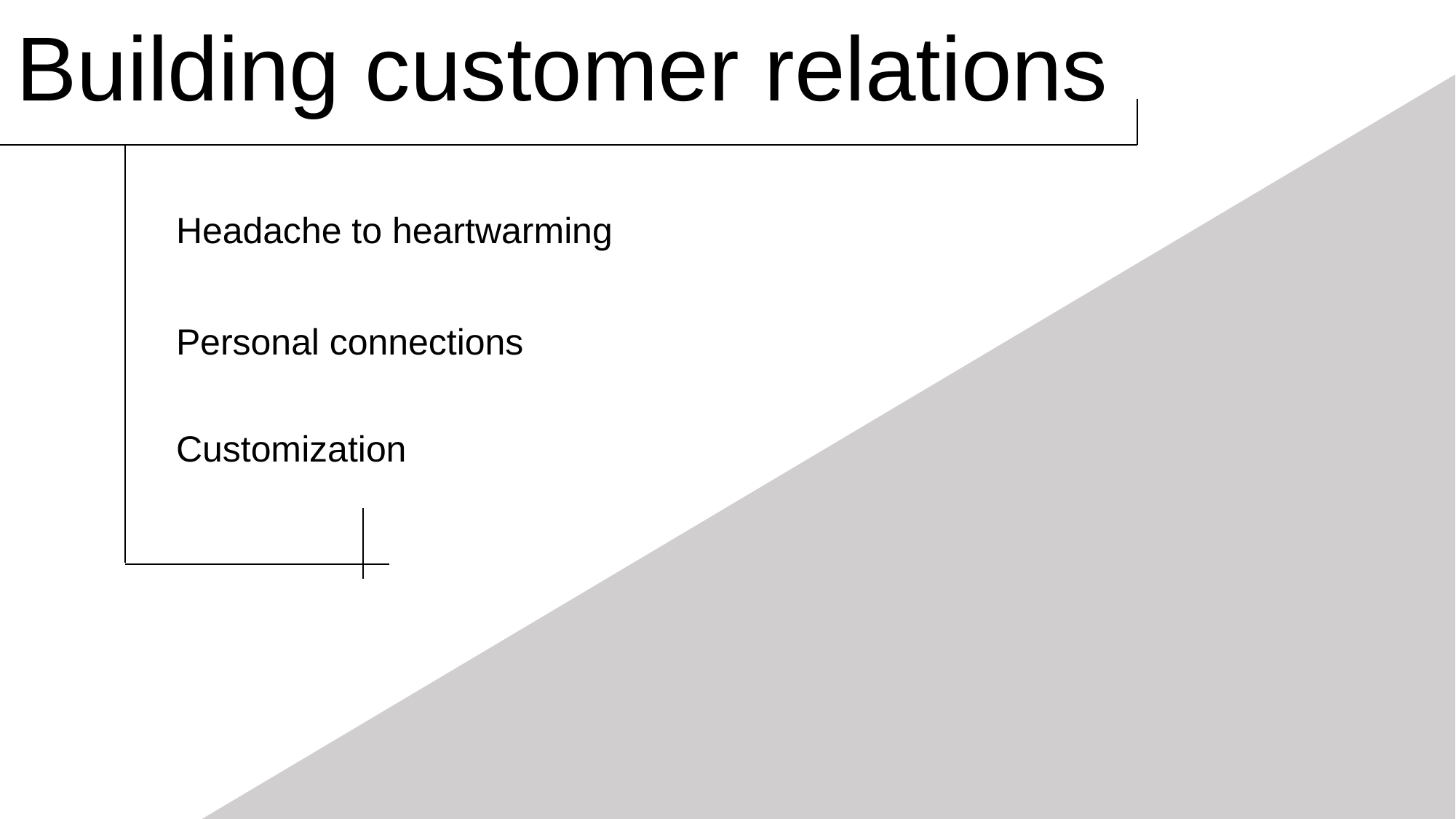

Building customer relations
Headache to heartwarming
Personal connections

Customization